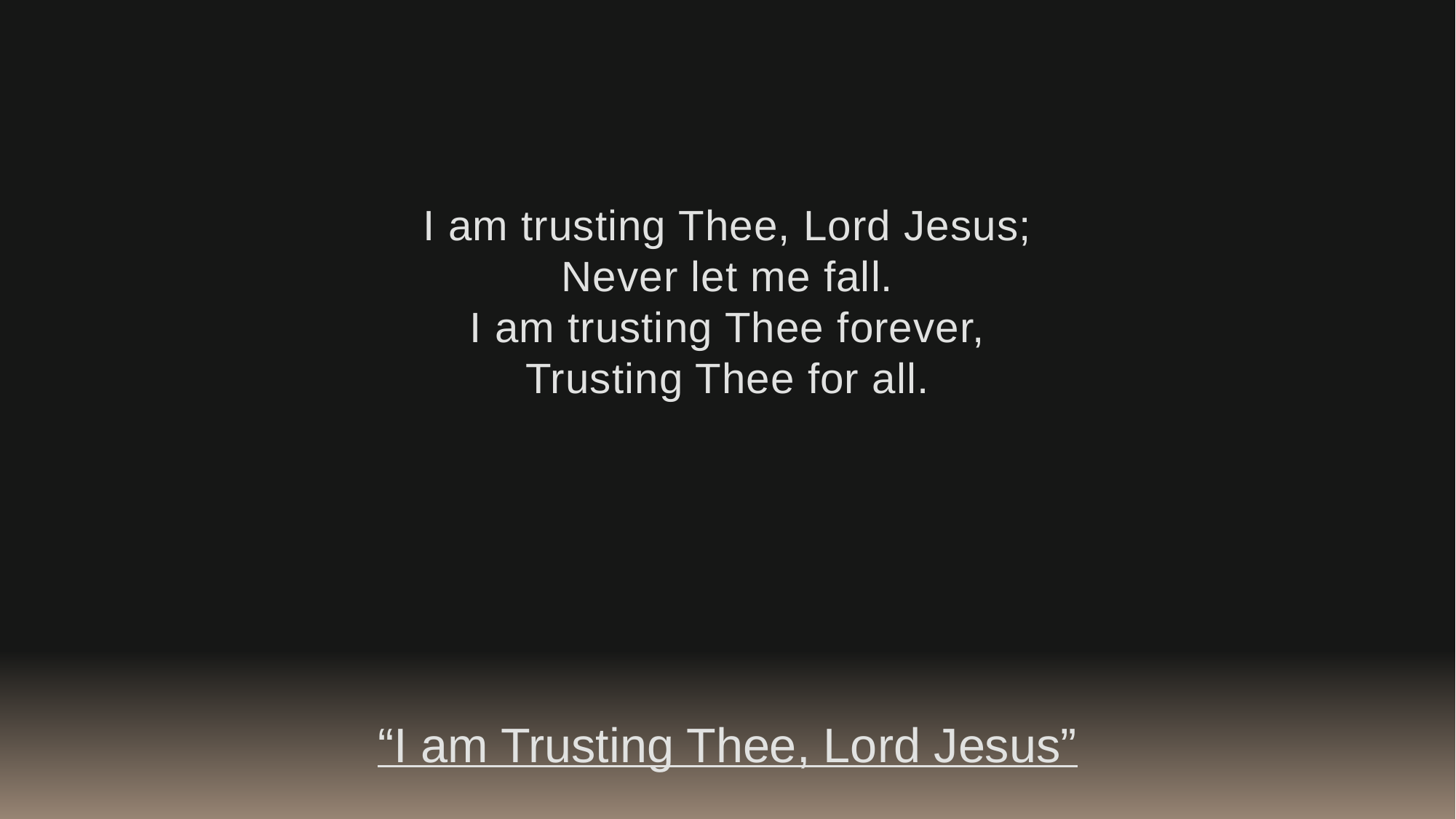

I am trusting Thee, Lord Jesus;
Never let me fall.
I am trusting Thee forever,
Trusting Thee for all.

“I am Trusting Thee, Lord Jesus”